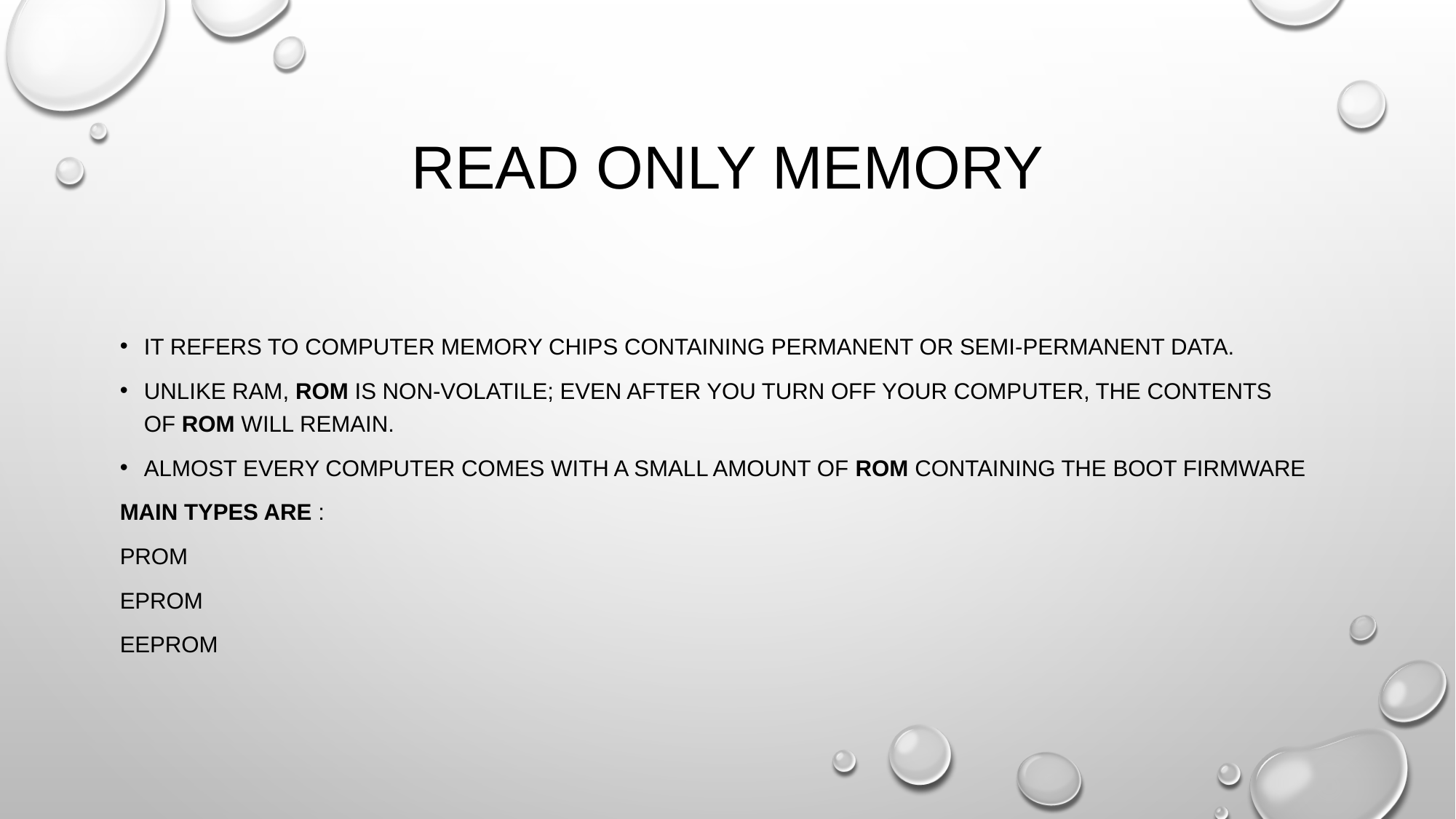

# READ ONLY MEMORY

It refers to computer memory chips containing permanent or semi-permanent data.
Unlike RAM, ROM is non-volatile; even after you turn off your computer, the contents of ROM will remain.
Almost every computer comes with a small amount of ROM containing the boot firmware
Main types are :
PROM
EPROM
EEPROM